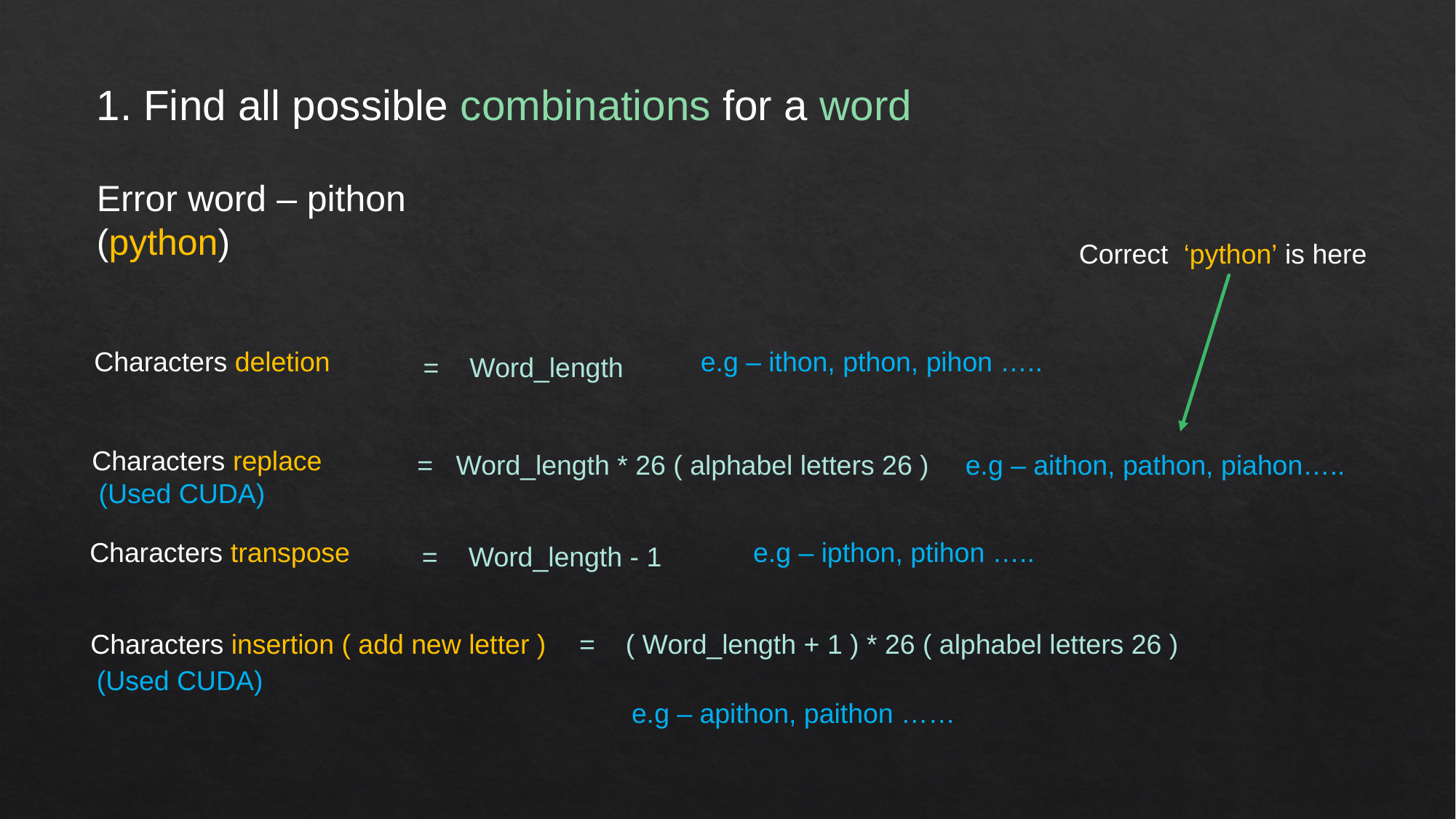

1. Find all possible combinations for a word
Error word – pithon (python)
Correct  ‘python’ is here
Characters deletion
e.g – ithon, pthon, pihon …..
 =    Word_length
Characters replace
 =   Word_length * 26 ( alphabel letters 26 )
e.g – aithon, pathon, piahon…..
(Used CUDA)
Characters transpose
e.g – ipthon, ptihon …..
 =    Word_length - 1
Characters insertion ( add new letter )
 =    ( Word_length + 1 ) * 26 ( alphabel letters 26 )
(Used CUDA)
e.g – apithon, paithon ……